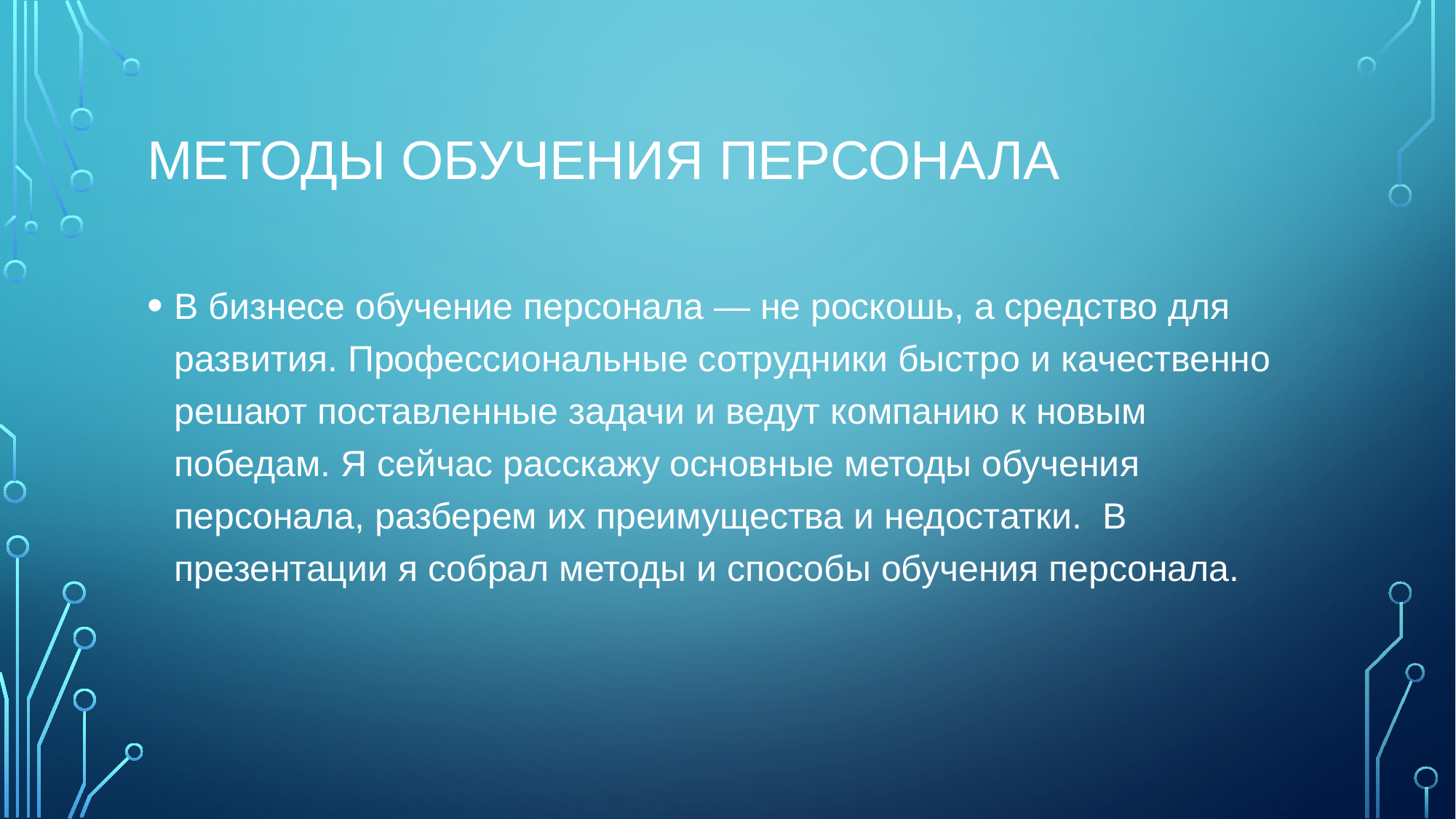

# Методы обучения персонала
В бизнесе обучение персонала — не роскошь, а средство для развития. Профессиональные сотрудники быстро и качественно решают поставленные задачи и ведут компанию к новым победам. Я сейчас расскажу основные методы обучения персонала, разберем их преимущества и недостатки.  В презентации я собрал методы и способы обучения персонала.